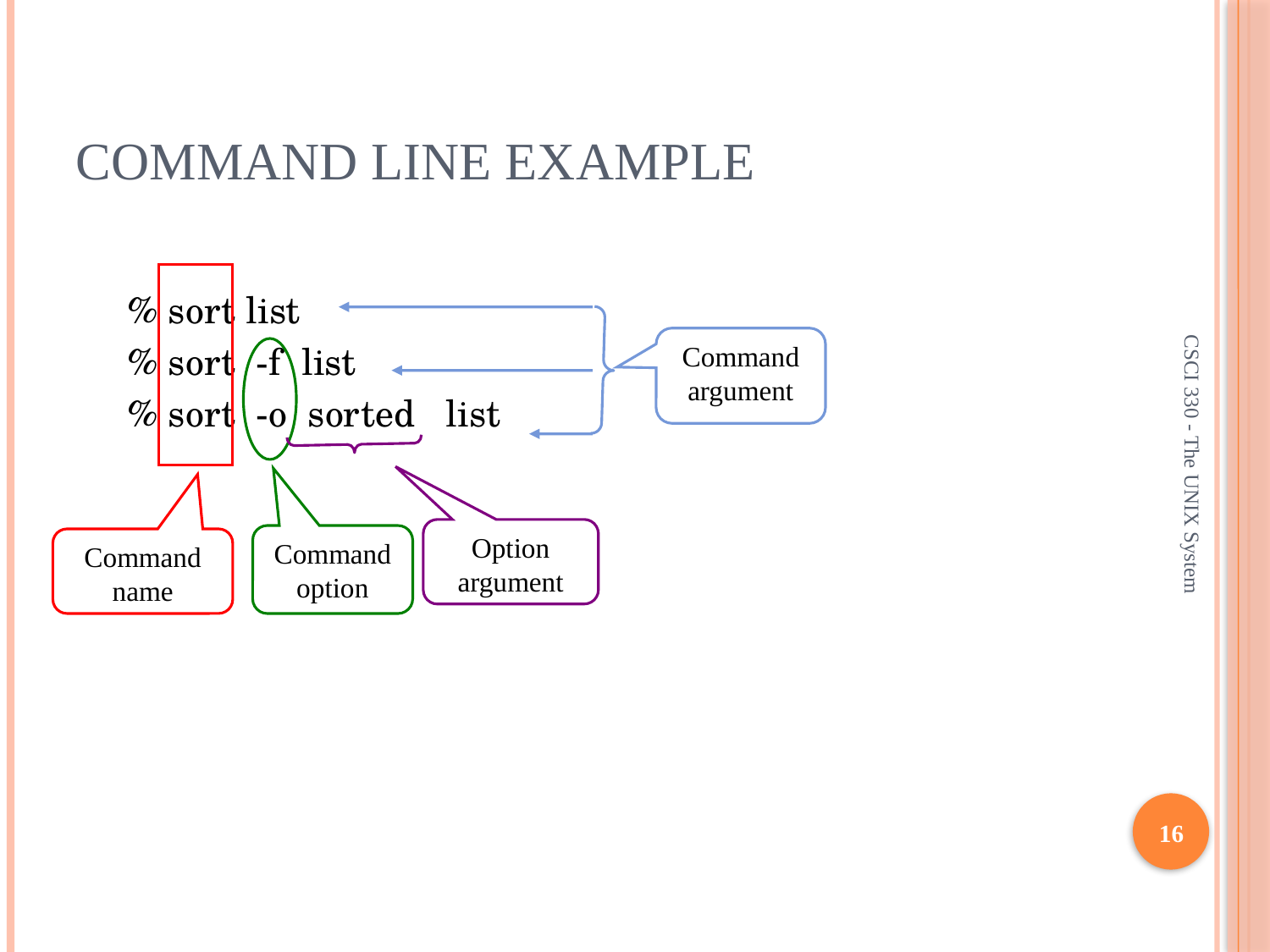

# Command Line Example

% sort list
% sort  -f  list
% sort  -o  sorted   list

Command name

Command
argument

Command option

Option argument
CSCI 330 - The UNIX System
16